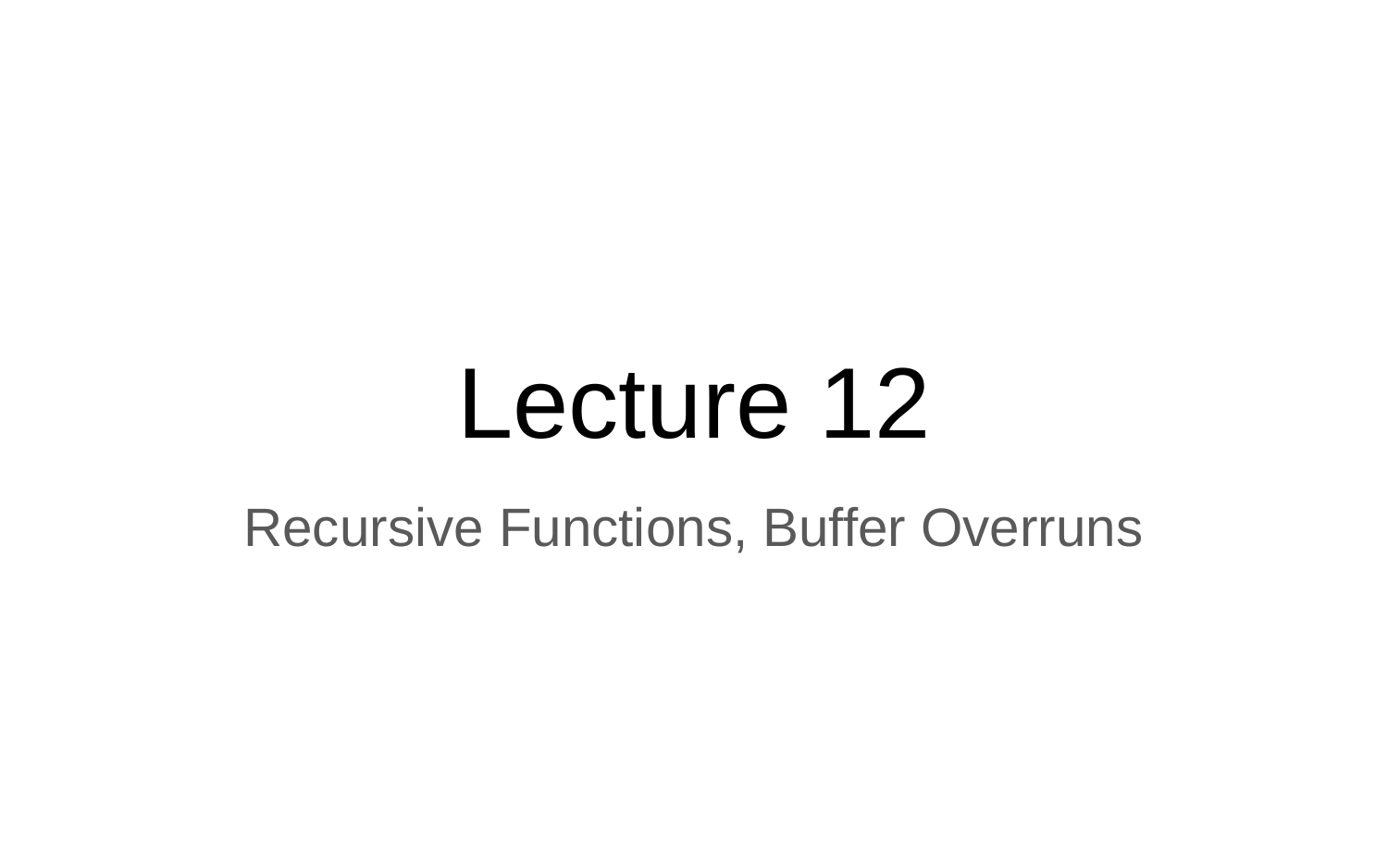

# Lecture 12
Recursive Functions, Buffer Overruns